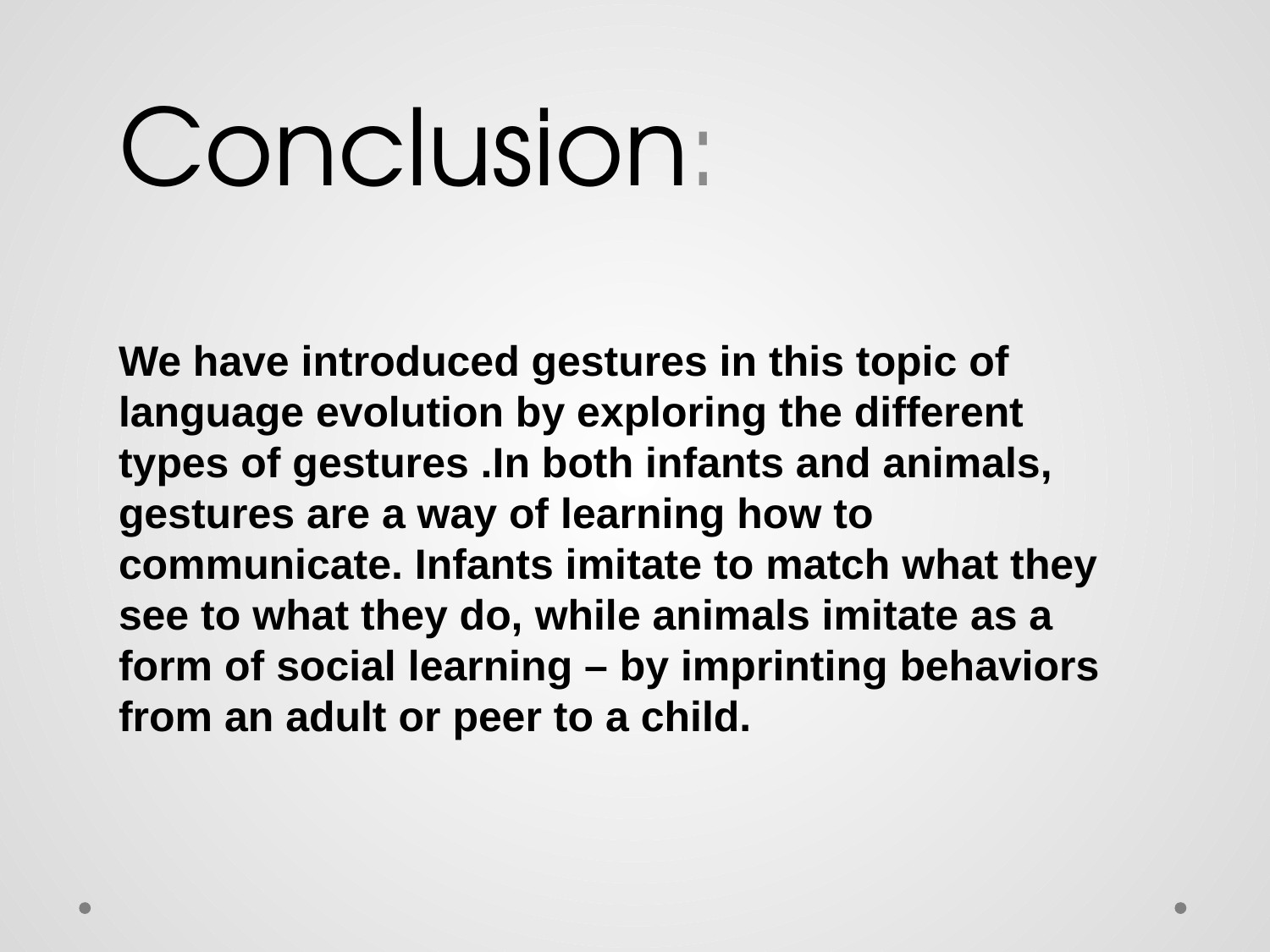

Conclusion:

We have introduced gestures in this topic of language evolution by exploring the different types of gestures .In both infants and animals, gestures are a way of learning how to communicate. Infants imitate to match what they see to what they do, while animals imitate as a form of social learning – by imprinting behaviors from an adult or peer to a child.